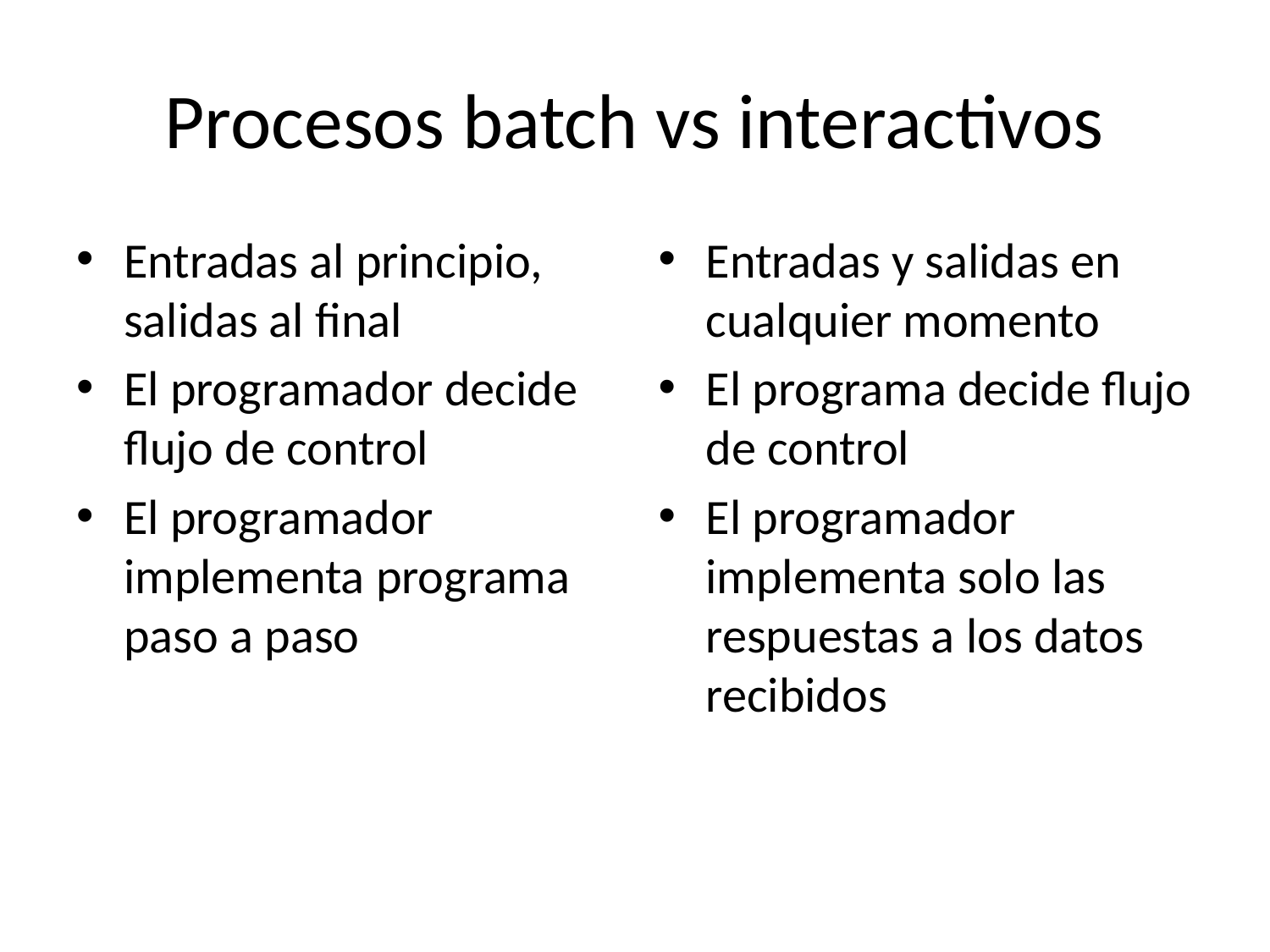

# Procesos batch vs interactivos
Entradas al principio, salidas al final
El programador decide flujo de control
El programador implementa programa paso a paso
Entradas y salidas en cualquier momento
El programa decide flujo de control
El programador implementa solo las respuestas a los datos recibidos